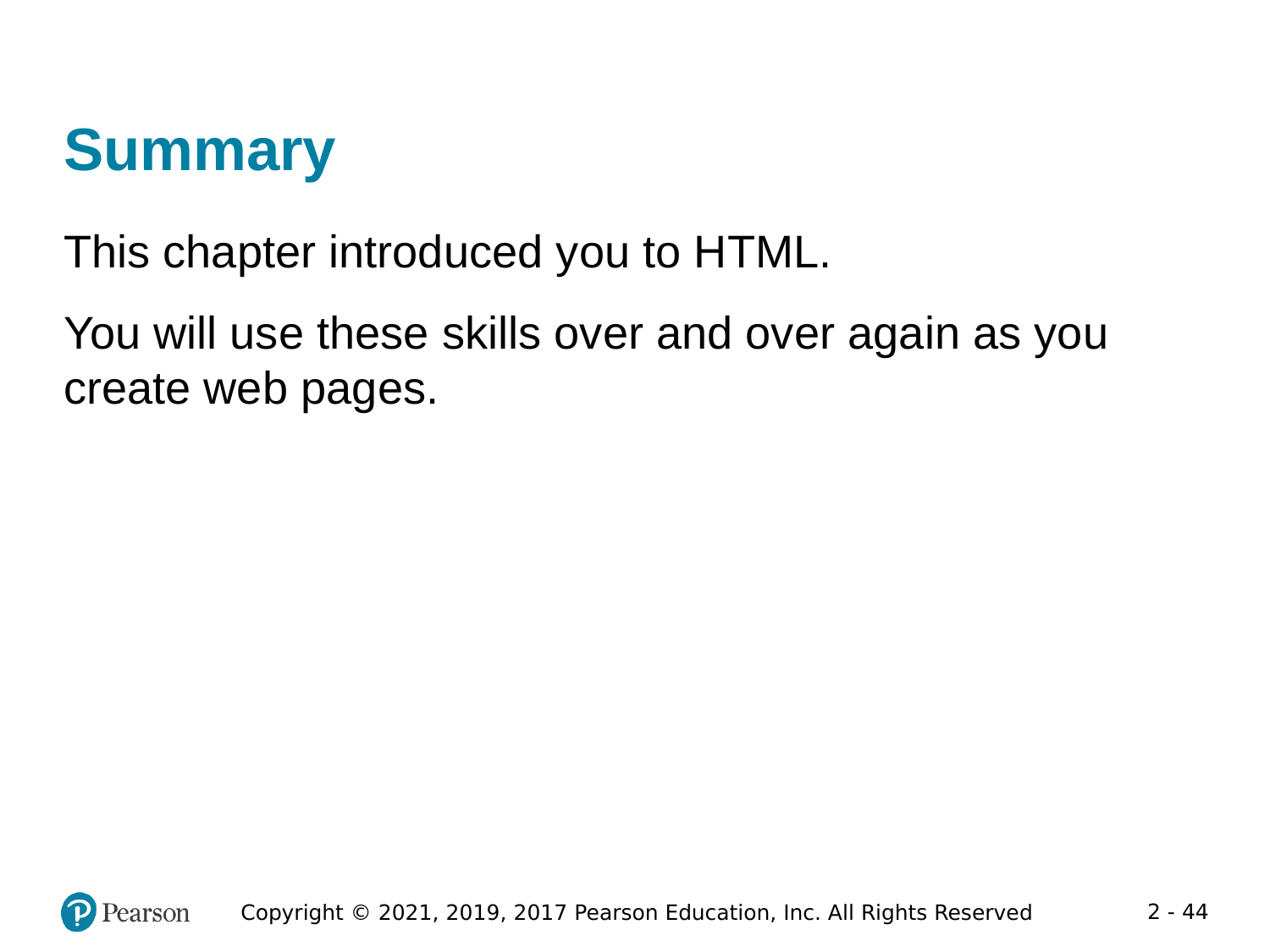

# Summary
This chapter introduced you to HTML.
You will use these skills over and over again as you create web pages.